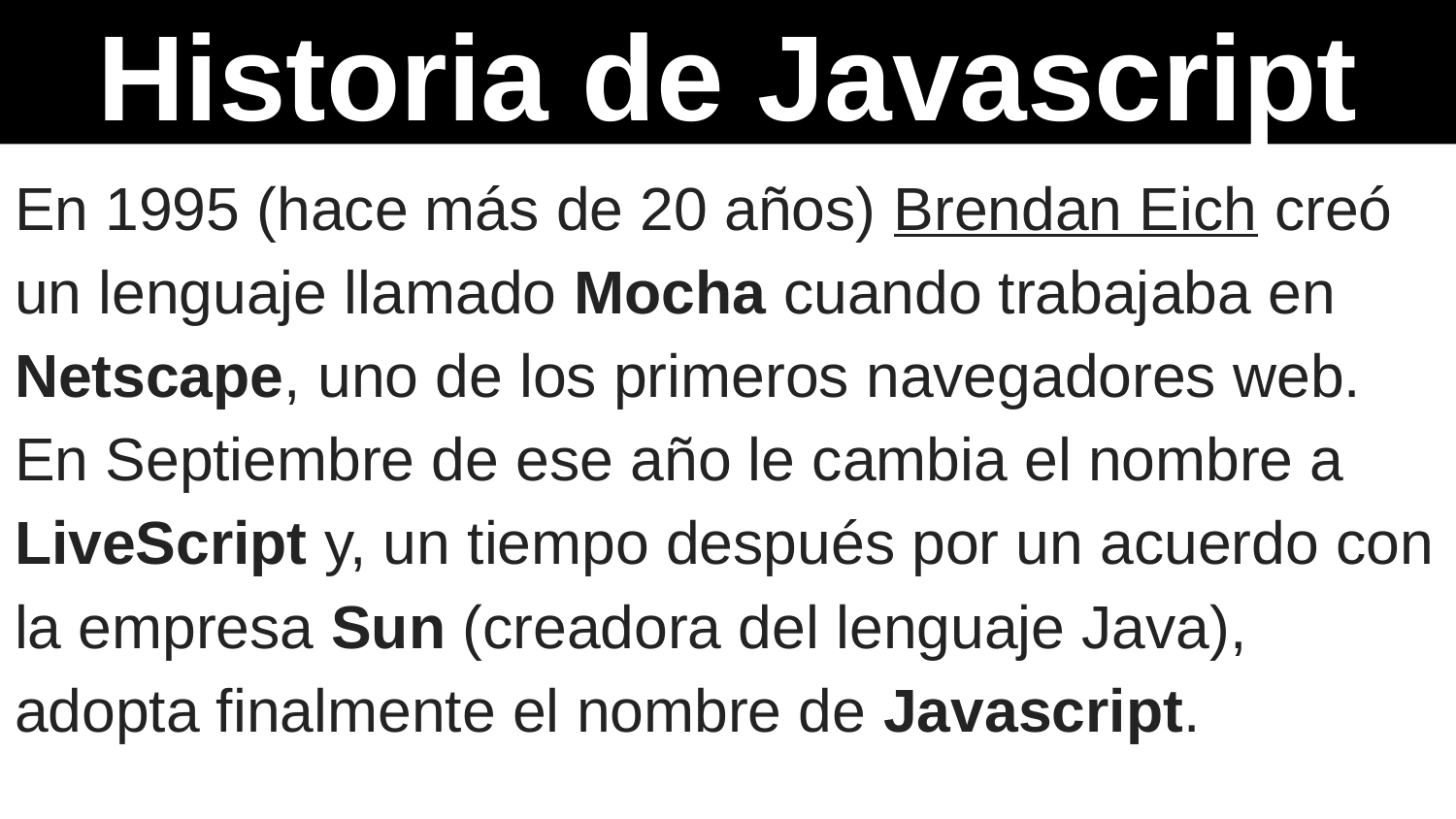

Historia de Javascript
En 1995 (hace más de 20 años) Brendan Eich creó un lenguaje llamado Mocha cuando trabajaba en Netscape, uno de los primeros navegadores web. En Septiembre de ese año le cambia el nombre a LiveScript y, un tiempo después por un acuerdo con la empresa Sun (creadora del lenguaje Java), adopta finalmente el nombre de Javascript.